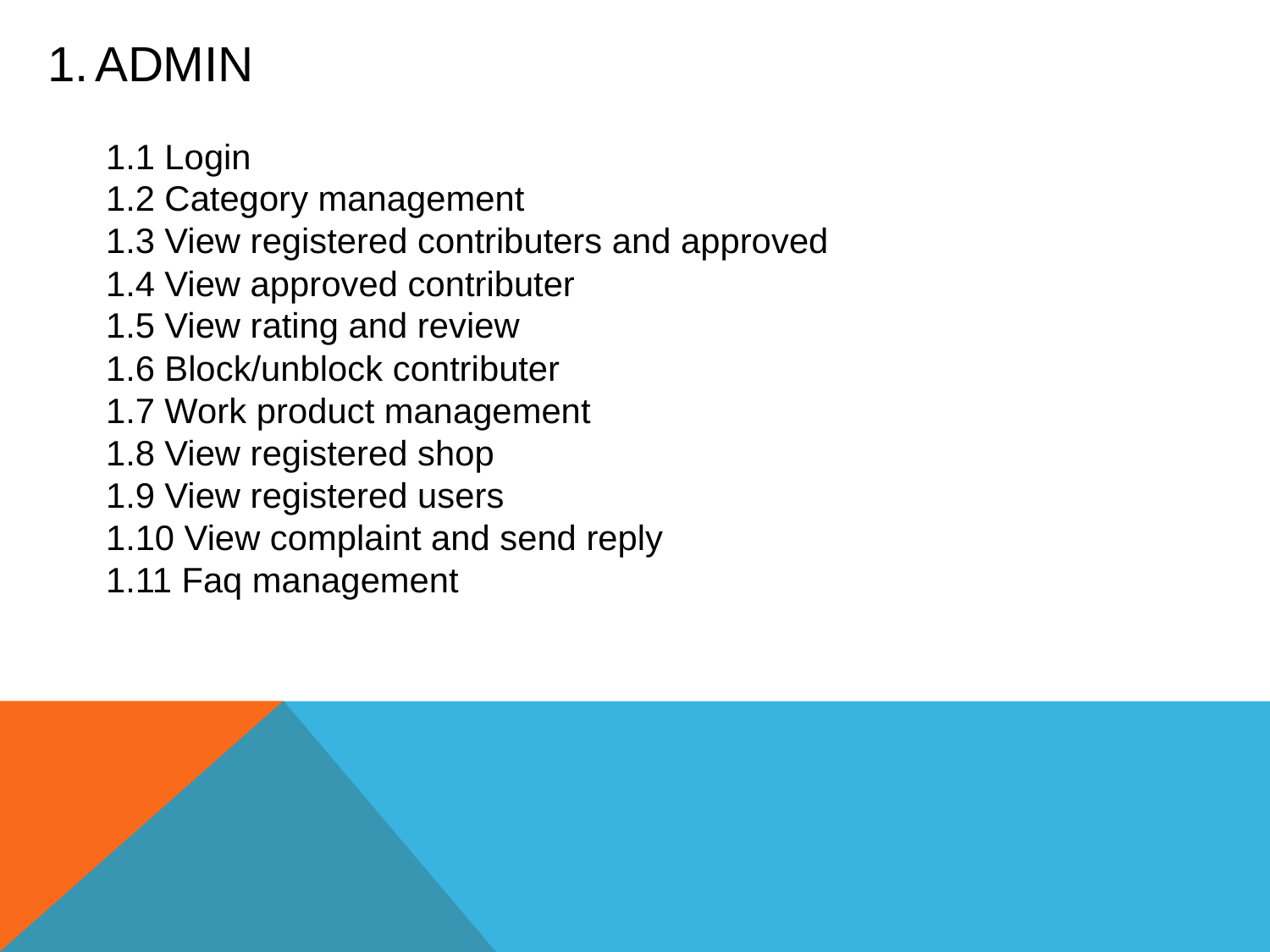

ADMIN

      1.1 Login
      1.2 Category management
      1.3 View registered contributers and approved
      1.4 View approved contributer
      1.5 View rating and review
      1.6 Block/unblock contributer
      1.7 Work product management
      1.8 View registered shop
      1.9 View registered users
      1.10 View complaint and send reply
      1.11 Faq management